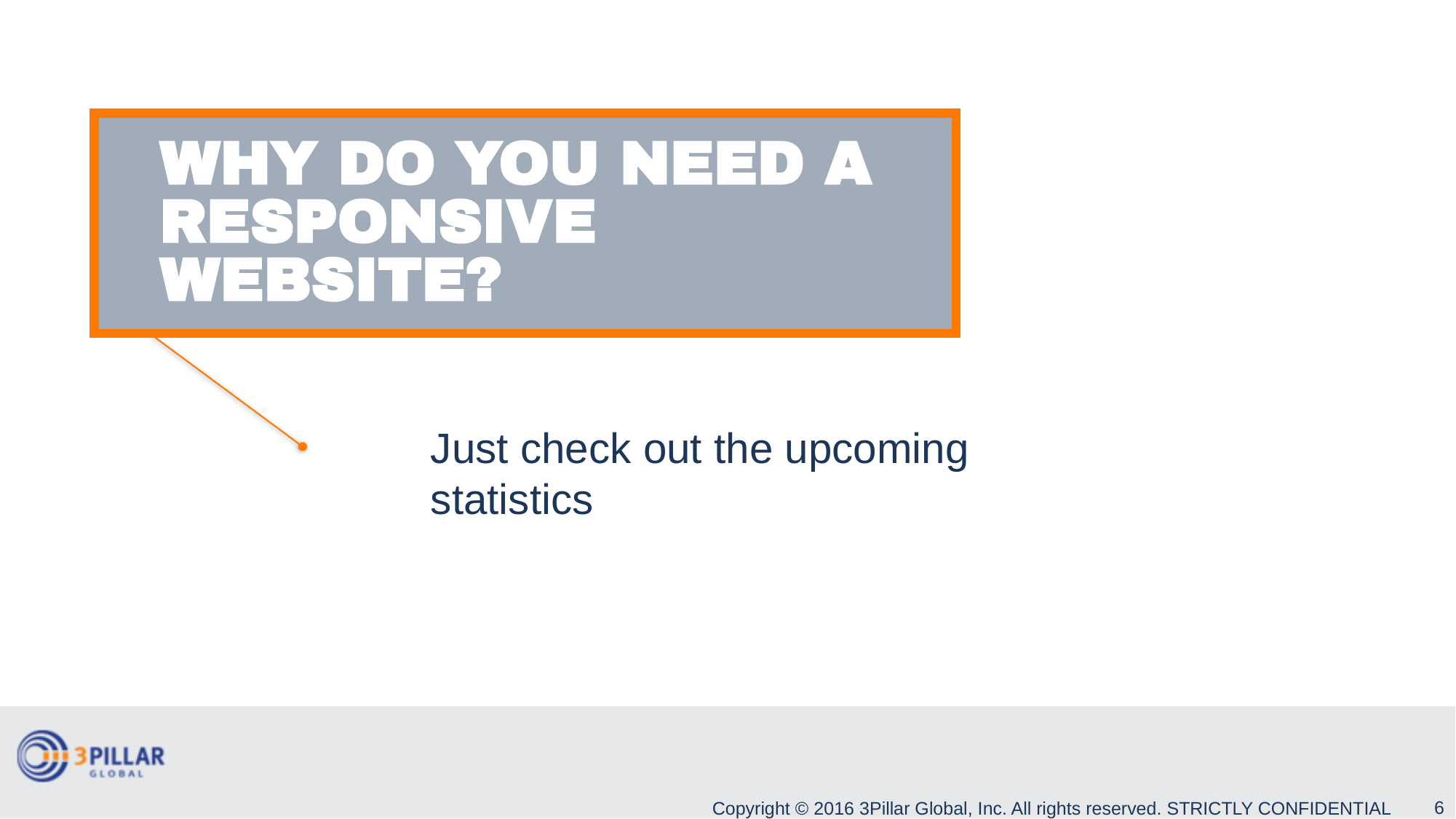

# Why Do You Need A Responsive Website?
Just check out the upcoming statistics
Copyright © 2016 3Pillar Global, Inc. All rights reserved. STRICTLY CONFIDENTIAL